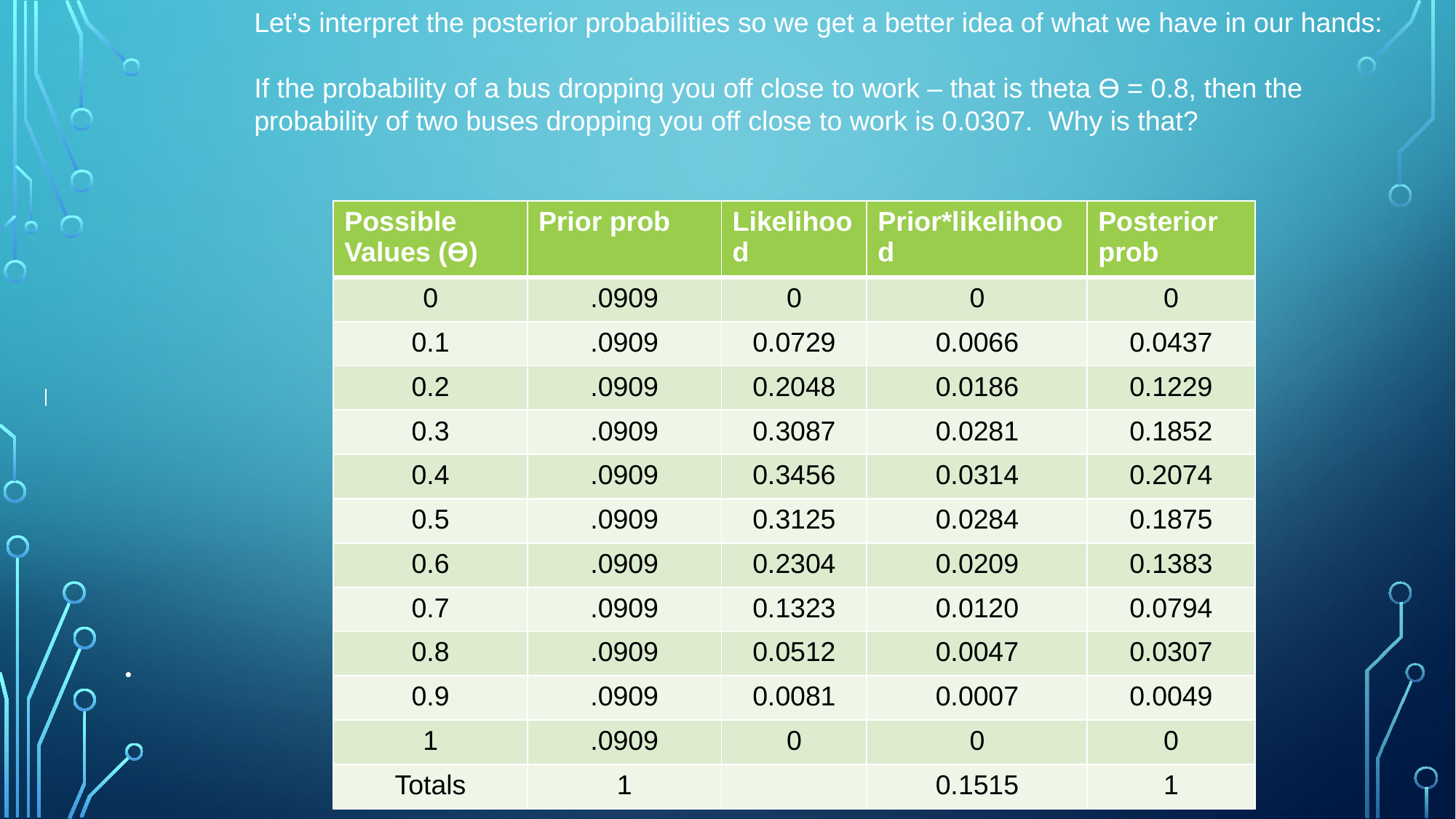

Let’s interpret the posterior probabilities so we get a better idea of what we have in our hands:

If the probability of a bus dropping you off close to work – that is theta Ɵ = 0.8, then the probability of two buses dropping you off close to work is 0.0307.  Why is that?

| Possible Values (Ɵ) | Prior prob | Likelihood | Prior\*likelihood | Posterior prob |
| --- | --- | --- | --- | --- |
| 0 | .0909 | 0 | 0 | 0 |
| 0.1 | .0909 | 0.0729 | 0.0066 | 0.0437 |
| 0.2 | .0909 | 0.2048 | 0.0186 | 0.1229 |
| 0.3 | .0909 | 0.3087 | 0.0281 | 0.1852 |
| 0.4 | .0909 | 0.3456 | 0.0314 | 0.2074 |
| 0.5 | .0909 | 0.3125 | 0.0284 | 0.1875 |
| 0.6 | .0909 | 0.2304 | 0.0209 | 0.1383 |
| 0.7 | .0909 | 0.1323 | 0.0120 | 0.0794 |
| 0.8 | .0909 | 0.0512 | 0.0047 | 0.0307 |
| 0.9 | .0909 | 0.0081 | 0.0007 | 0.0049 |
| 1 | .0909 | 0 | 0 | 0 |
| Totals | 1 |  | 0.1515 | 1 |

|

•
•